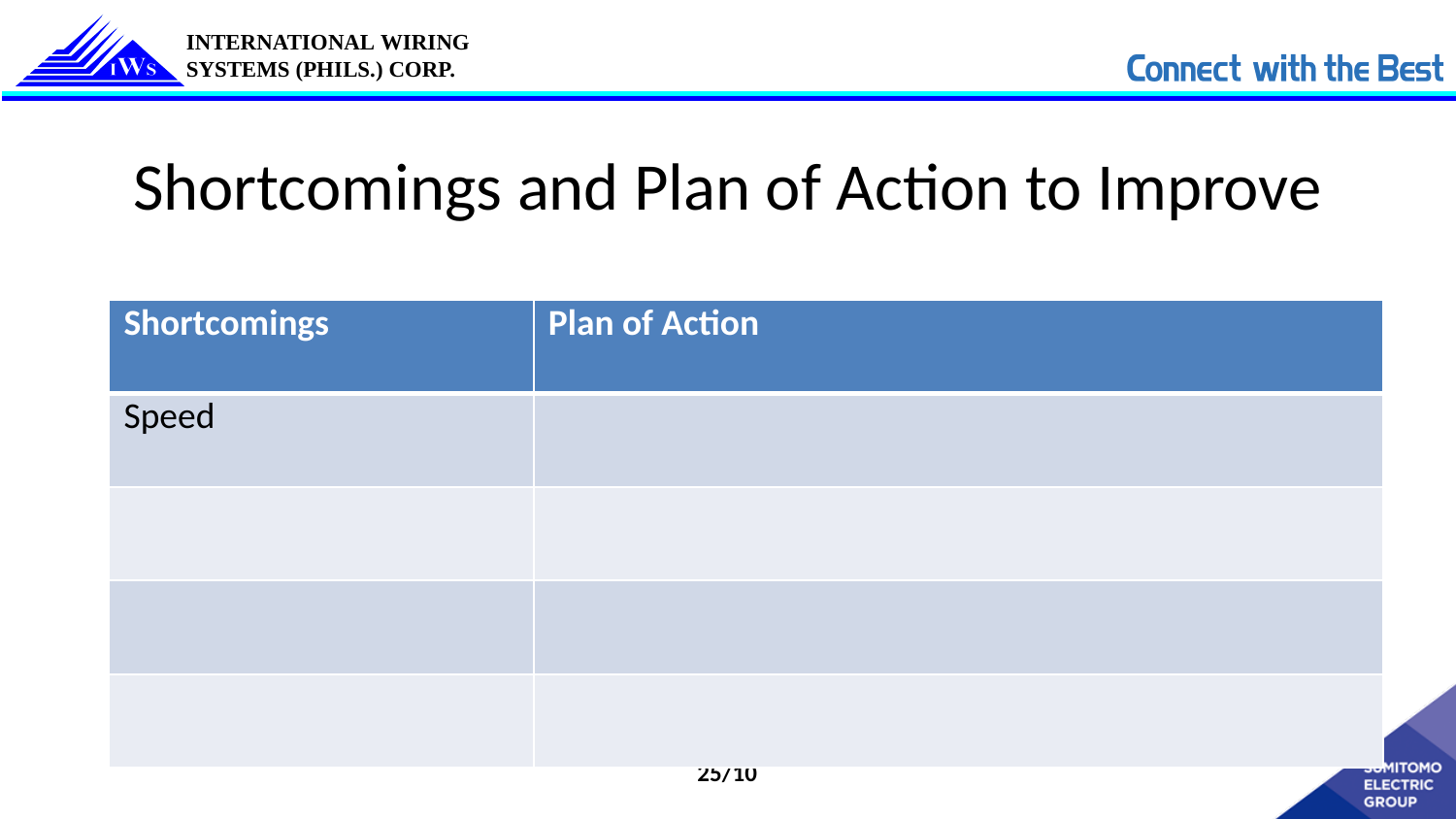

# Shortcomings and Plan of Action to Improve

| Shortcomings | Plan of Action |
| --- | --- |
| Speed |  |
|  |  |
|  |  |
|  |  |